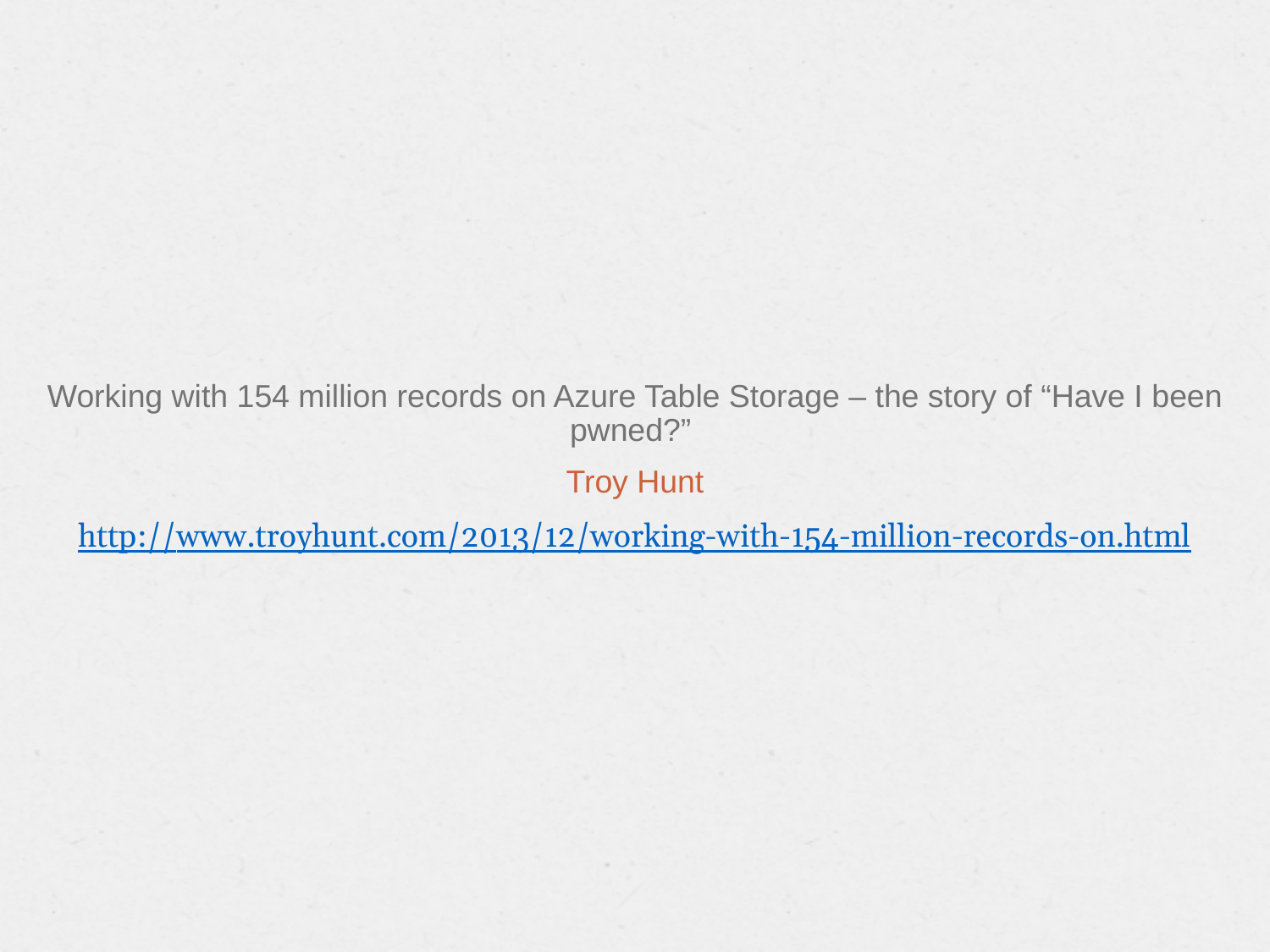

Working with 154 million records on Azure Table Storage – the story of “Have I been pwned?”
Troy Hunt
http://www.troyhunt.com/2013/12/working-with-154-million-records-on.html